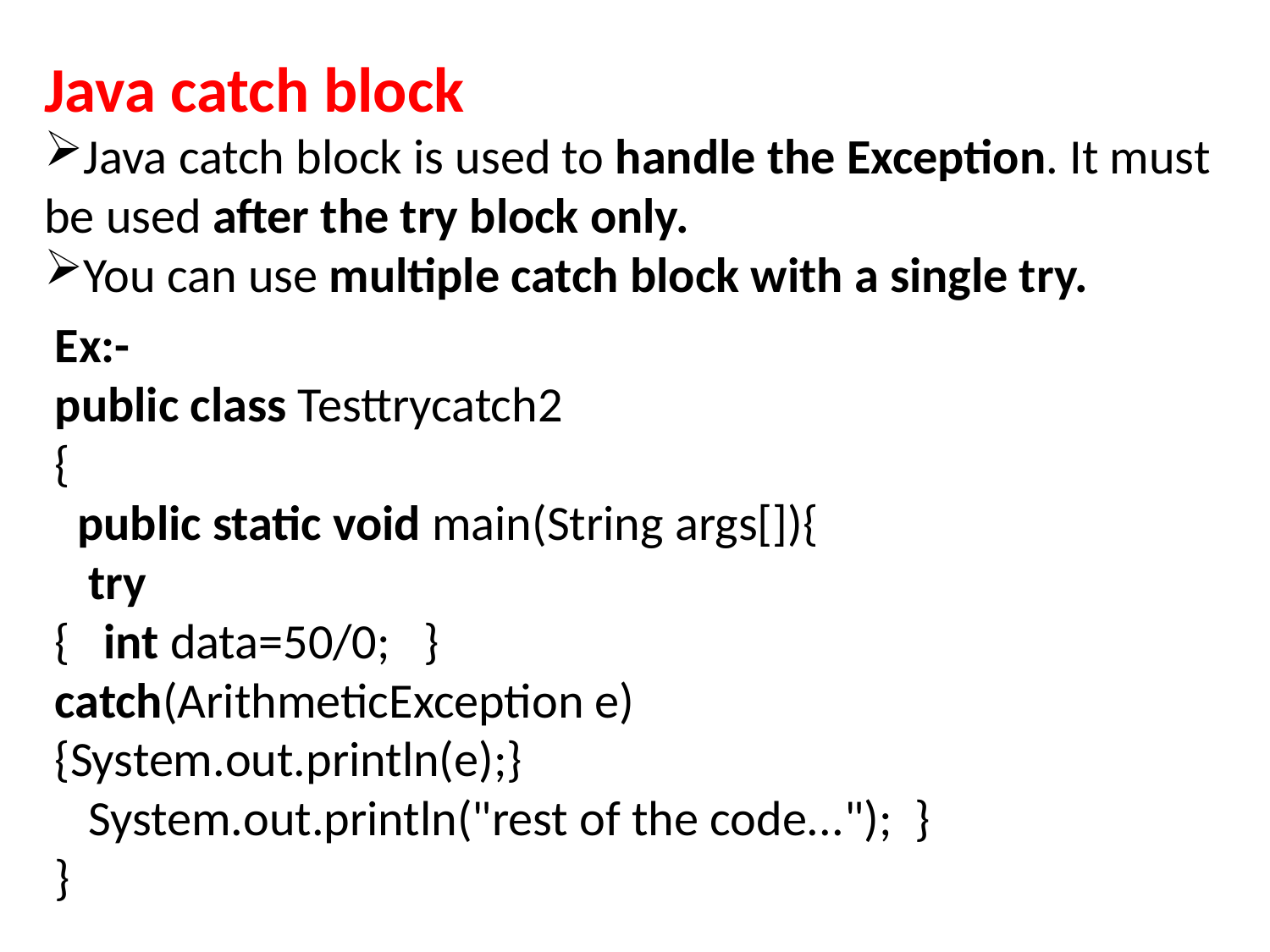

Java catch block
Java catch block is used to handle the Exception. It must be used after the try block only.
You can use multiple catch block with a single try.
Ex:-
public class Testtrycatch2
{
  public static void main(String args[]){
   try
{   int data=50/0;   }
catch(ArithmeticException e)
{System.out.println(e);}
   System.out.println("rest of the code...");  }
}